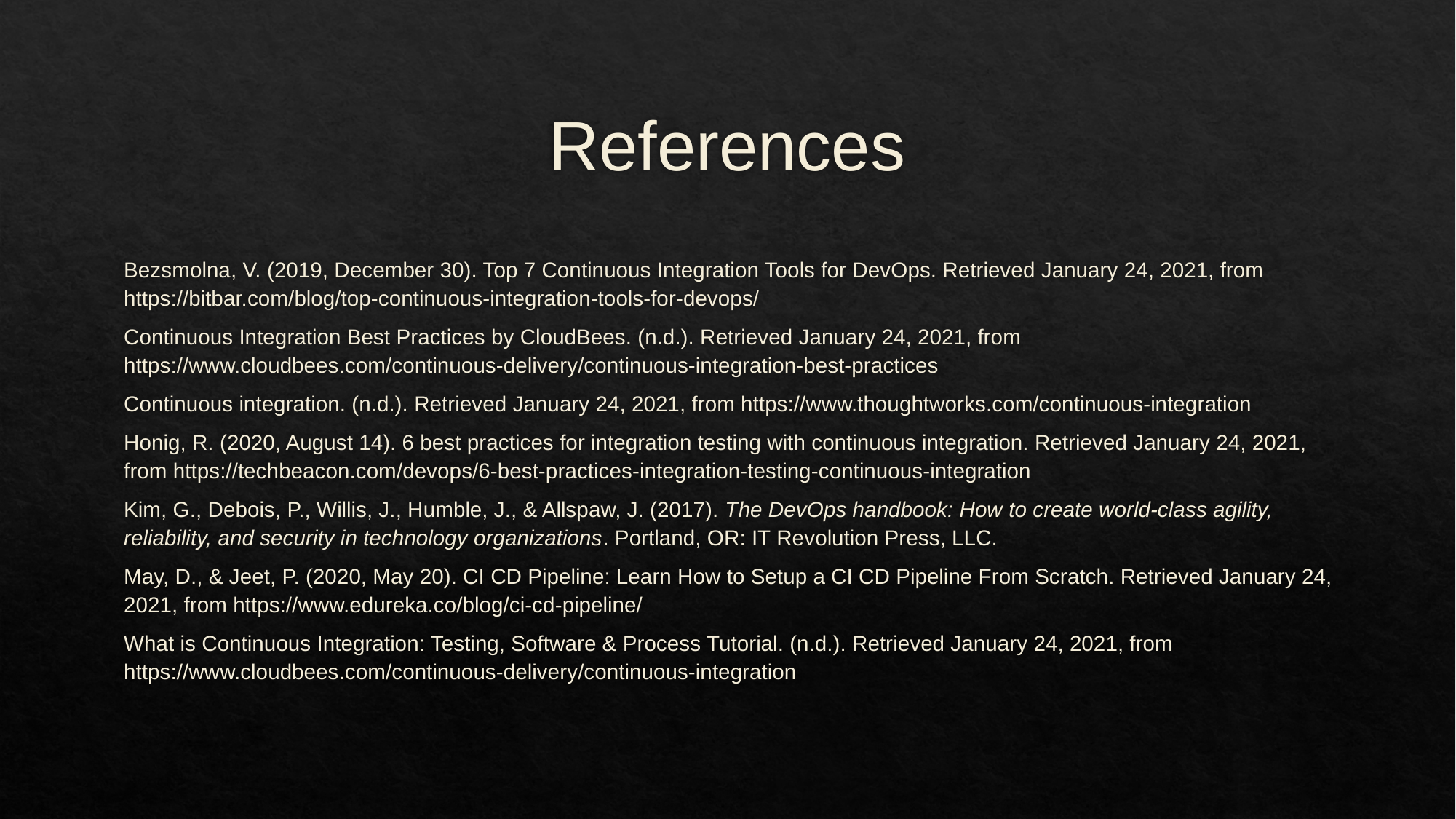

# References
Bezsmolna, V. (2019, December 30). Top 7 Continuous Integration Tools for DevOps. Retrieved January 24, 2021, from https://bitbar.com/blog/top-continuous-integration-tools-for-devops/
Continuous Integration Best Practices by CloudBees. (n.d.). Retrieved January 24, 2021, from https://www.cloudbees.com/continuous-delivery/continuous-integration-best-practices
Continuous integration. (n.d.). Retrieved January 24, 2021, from https://www.thoughtworks.com/continuous-integration
Honig, R. (2020, August 14). 6 best practices for integration testing with continuous integration. Retrieved January 24, 2021, from https://techbeacon.com/devops/6-best-practices-integration-testing-continuous-integration
Kim, G., Debois, P., Willis, J., Humble, J., & Allspaw, J. (2017). The DevOps handbook: How to create world-class agility, reliability, and security in technology organizations. Portland, OR: IT Revolution Press, LLC.
May, D., & Jeet, P. (2020, May 20). CI CD Pipeline: Learn How to Setup a CI CD Pipeline From Scratch. Retrieved January 24, 2021, from https://www.edureka.co/blog/ci-cd-pipeline/
What is Continuous Integration: Testing, Software & Process Tutorial. (n.d.). Retrieved January 24, 2021, from https://www.cloudbees.com/continuous-delivery/continuous-integration